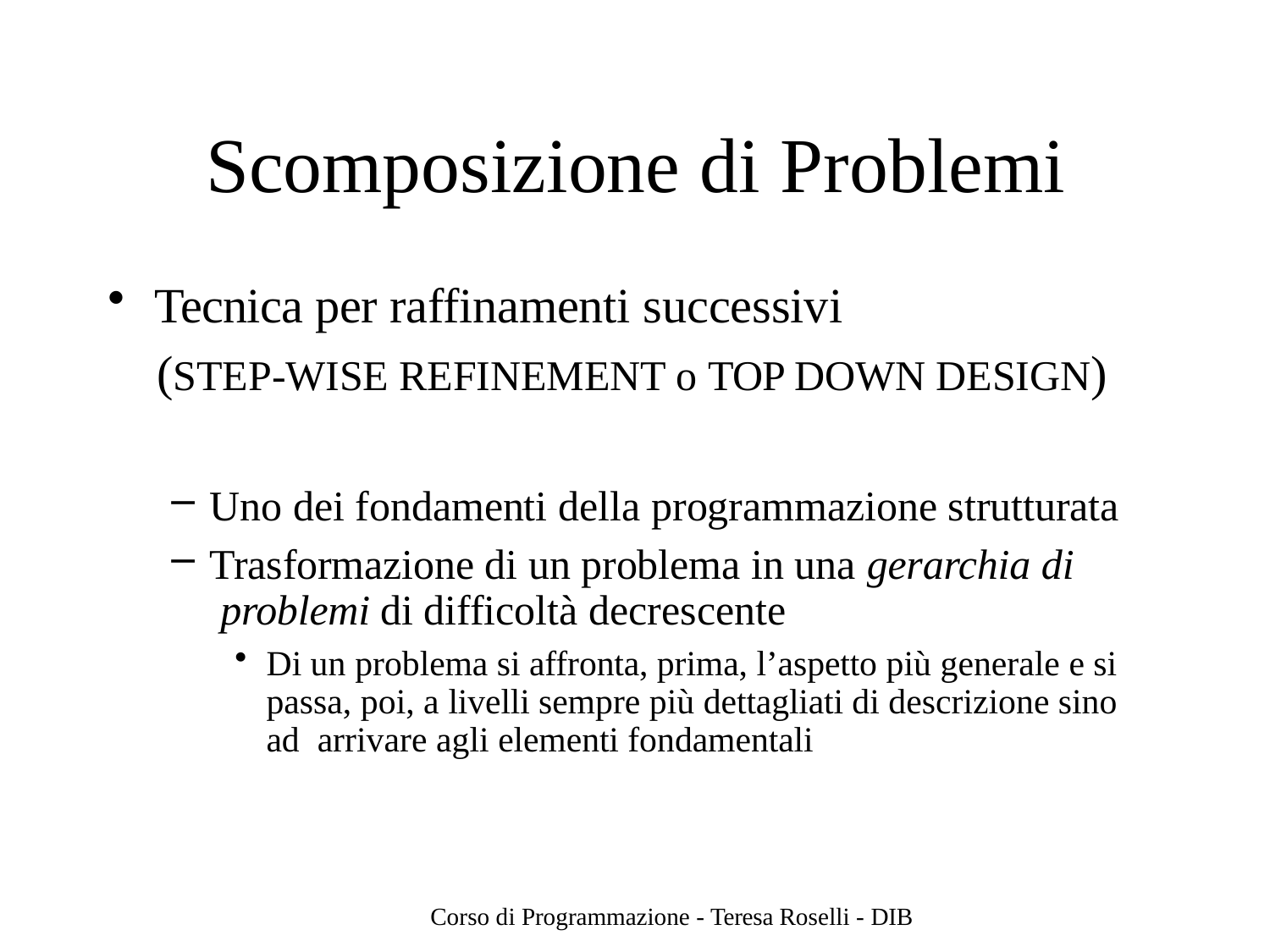

# Scomposizione di Problemi
Tecnica per raffinamenti successivi
(STEP-WISE REFINEMENT o TOP DOWN DESIGN)

Uno dei fondamenti della programmazione strutturata
Trasformazione di un problema in una gerarchia di  problemi di difficoltà decrescente
Di un problema si affronta, prima, l’aspetto più generale e si  passa, poi, a livelli sempre più dettagliati di descrizione sino ad  arrivare agli elementi fondamentali
Corso di Programmazione - Teresa Roselli - DIB